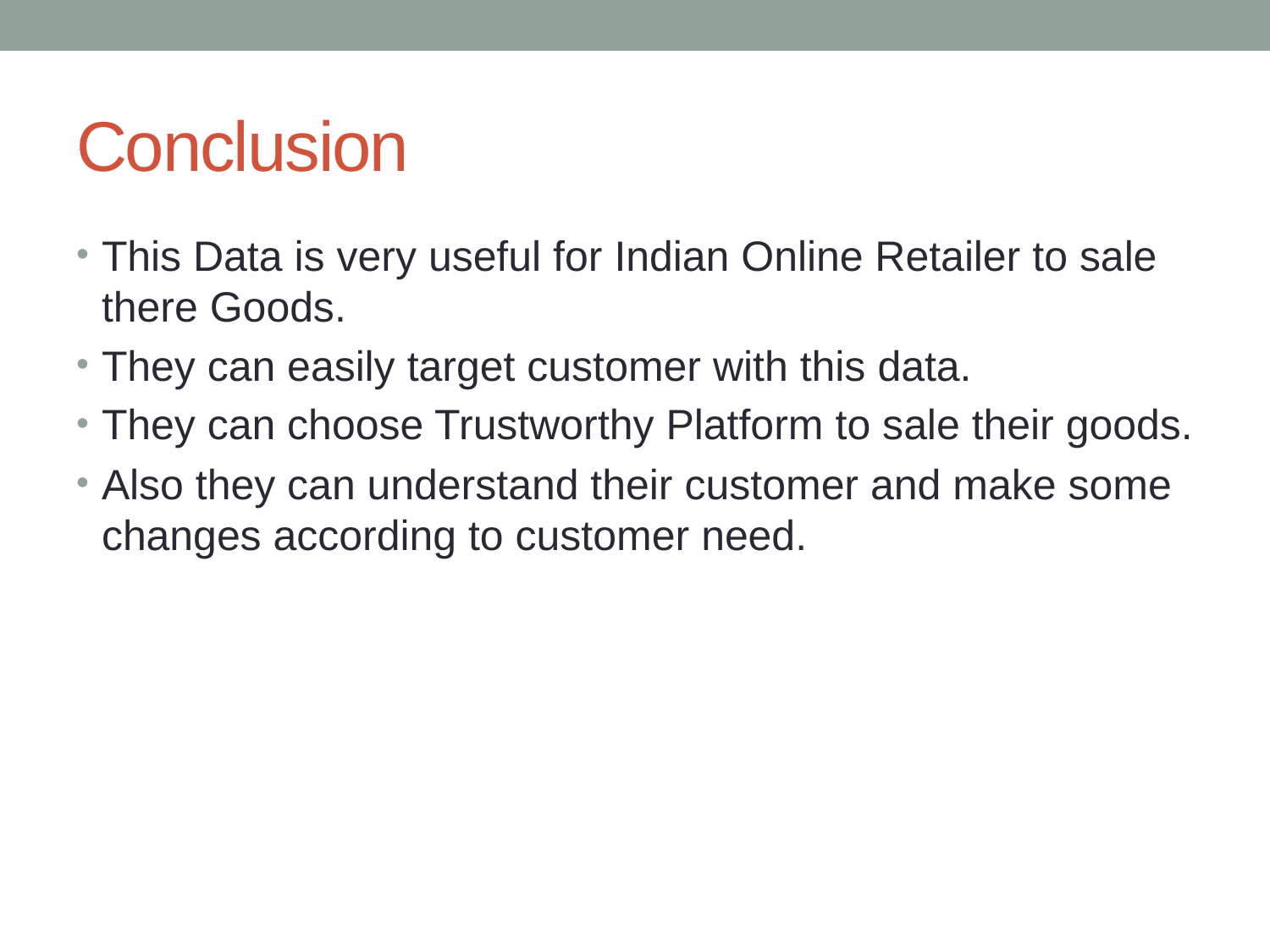

# Conclusion
This Data is very useful for Indian Online Retailer to sale there Goods.
They can easily target customer with this data.
They can choose Trustworthy Platform to sale their goods.
Also they can understand their customer and make some changes according to customer need.